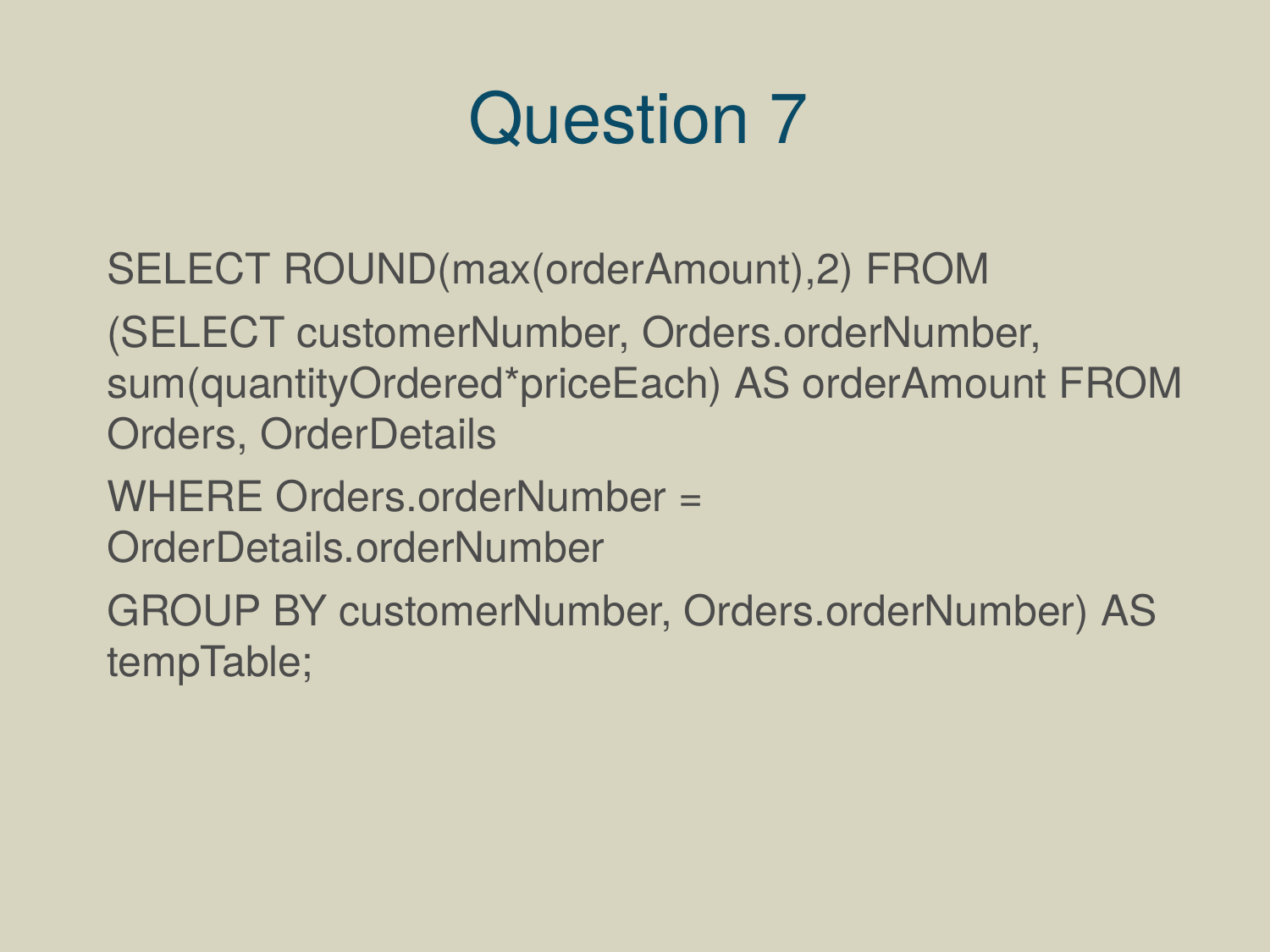

# Question 7
SELECT ROUND(max(orderAmount),2) FROM
(SELECT customerNumber, Orders.orderNumber, sum(quantityOrdered*priceEach) AS orderAmount FROM Orders, OrderDetails
WHERE Orders.orderNumber = OrderDetails.orderNumber
GROUP BY customerNumber, Orders.orderNumber) AS tempTable;